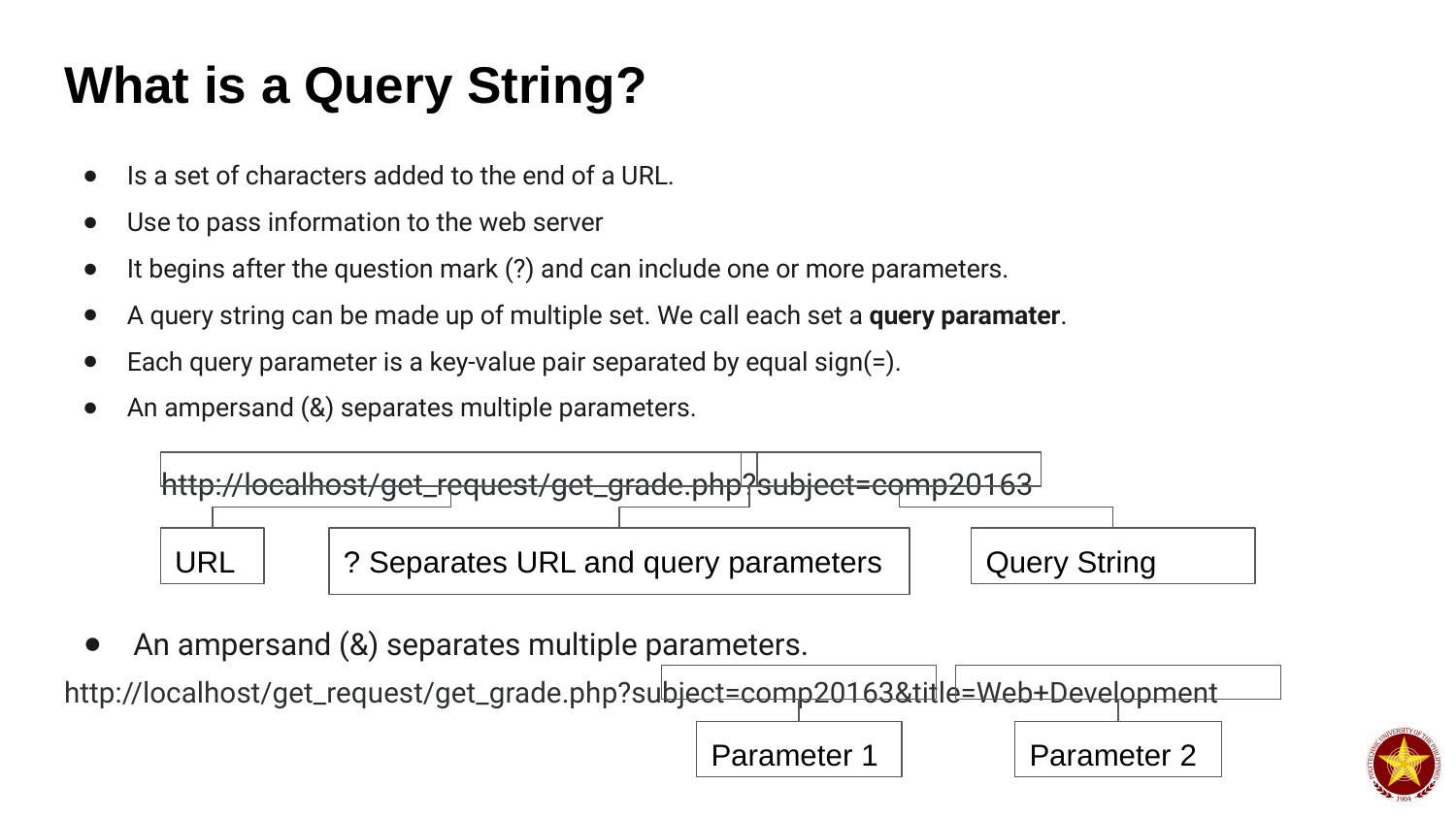

# What is a Query String?
Is a set of characters added to the end of a URL.
Use to pass information to the web server
It begins after the question mark (?) and can include one or more parameters.
A query string can be made up of multiple set. We call each set a query paramater.
Each query parameter is a key-value pair separated by equal sign(=).
An ampersand (&) separates multiple parameters.
http://localhost/get_request/get_grade.php?subject=comp20163

URL

? Separates URL and query parameters

Query String
An ampersand (&) separates multiple parameters.
http://localhost/get_request/get_grade.php?subject=comp20163&title=Web+Development

Parameter 1

Parameter 2